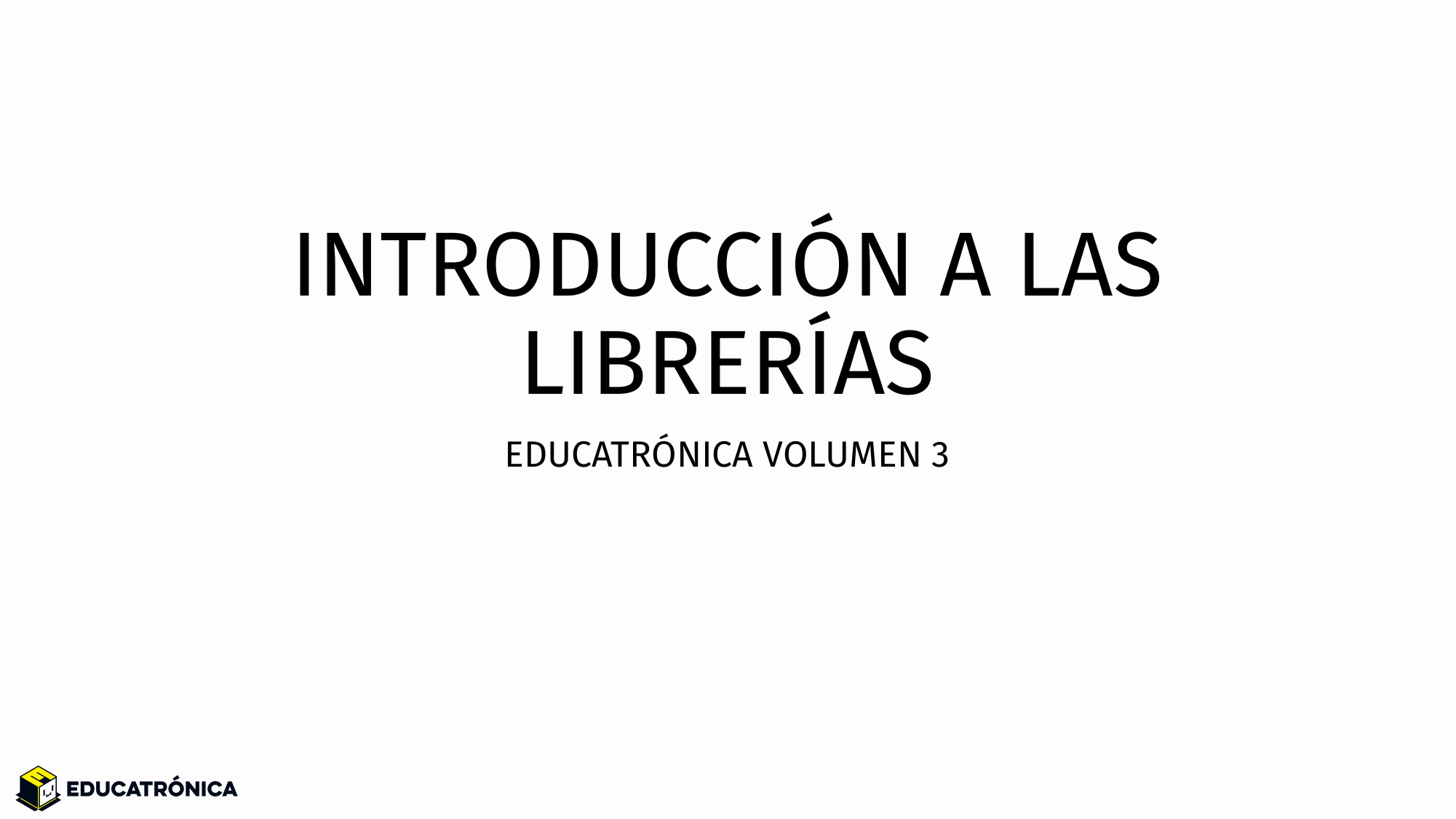

# INTRODUCCIÓN A LAS LIBRERÍAS
EDUCATRÓNICA VOLUMEN 3